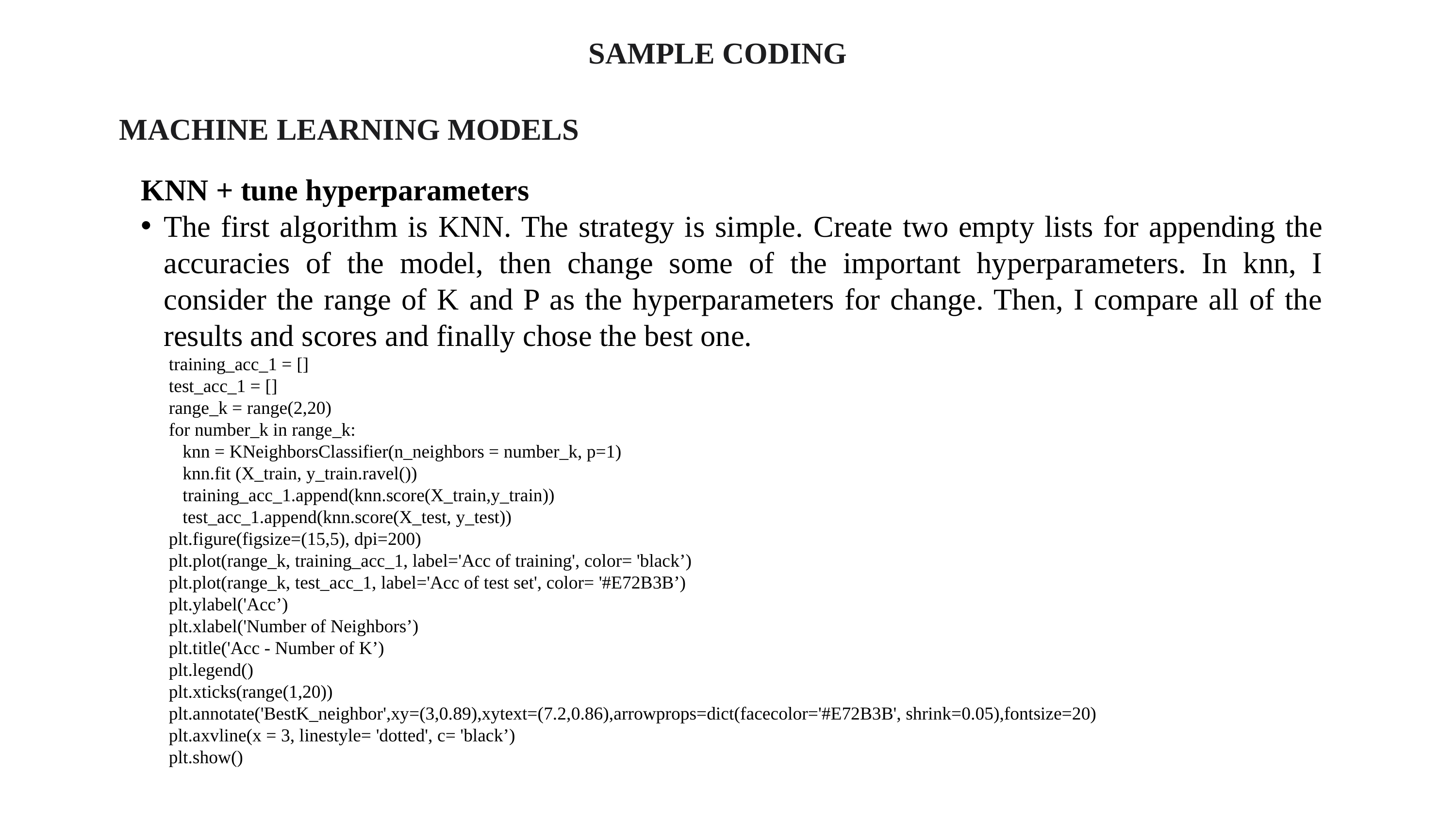

SAMPLE CODING

MACHINE LEARNING MODELS

KNN + tune hyperparameters
The first algorithm is KNN. The strategy is simple. Create two empty lists for appending the accuracies of the model, then change some of the important hyperparameters. In knn, I consider the range of K and P as the hyperparameters for change. Then, I compare all of the results and scores and finally chose the best one.
training_acc_1 = []
test_acc_1 = []
range_k = range(2,20)
for number_k in range_k:
   knn = KNeighborsClassifier(n_neighbors = number_k, p=1)
   knn.fit (X_train, y_train.ravel())
   training_acc_1.append(knn.score(X_train,y_train))
   test_acc_1.append(knn.score(X_test, y_test))
plt.figure(figsize=(15,5), dpi=200)
plt.plot(range_k, training_acc_1, label='Acc of training', color= 'black’)
plt.plot(range_k, test_acc_1, label='Acc of test set', color= '#E72B3B’)
plt.ylabel('Acc’)
plt.xlabel('Number of Neighbors’)
plt.title('Acc - Number of K’)
plt.legend()
plt.xticks(range(1,20))
plt.annotate('BestK_neighbor',xy=(3,0.89),xytext=(7.2,0.86),arrowprops=dict(facecolor='#E72B3B', shrink=0.05),fontsize=20)
plt.axvline(x = 3, linestyle= 'dotted', c= 'black’)
plt.show()

Machine Learning ModelsMACHINE